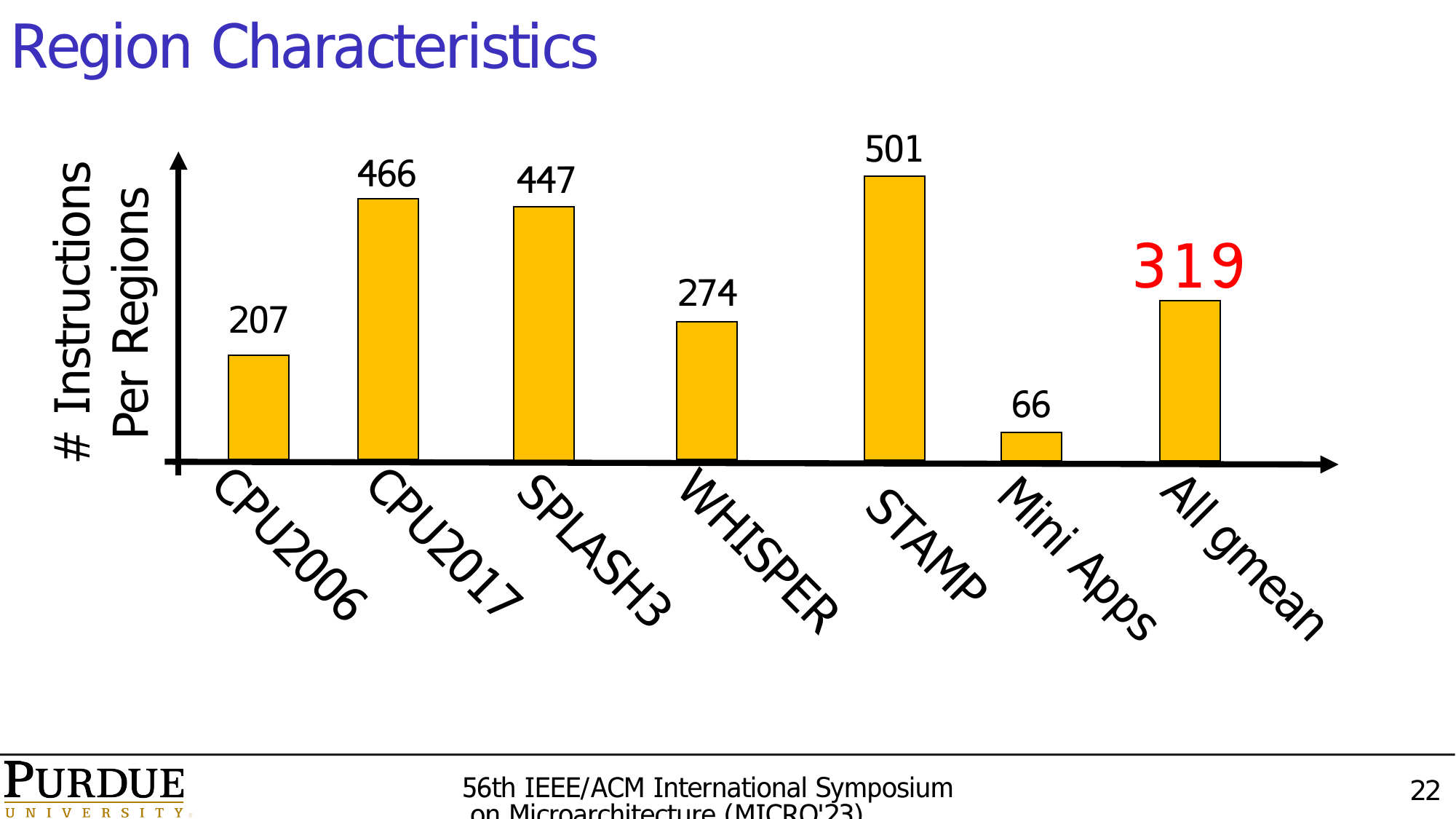

Region Characteristics
501
466
447

319
# Instructions
Per Regions
274
207

66

CPU2017
CPU2006
STAMP
SPLASH3
WHISPER
All gmean
Mini Apps
56th IEEE/ACM International Symposium on Microarchitecture (MICRO'23)
22